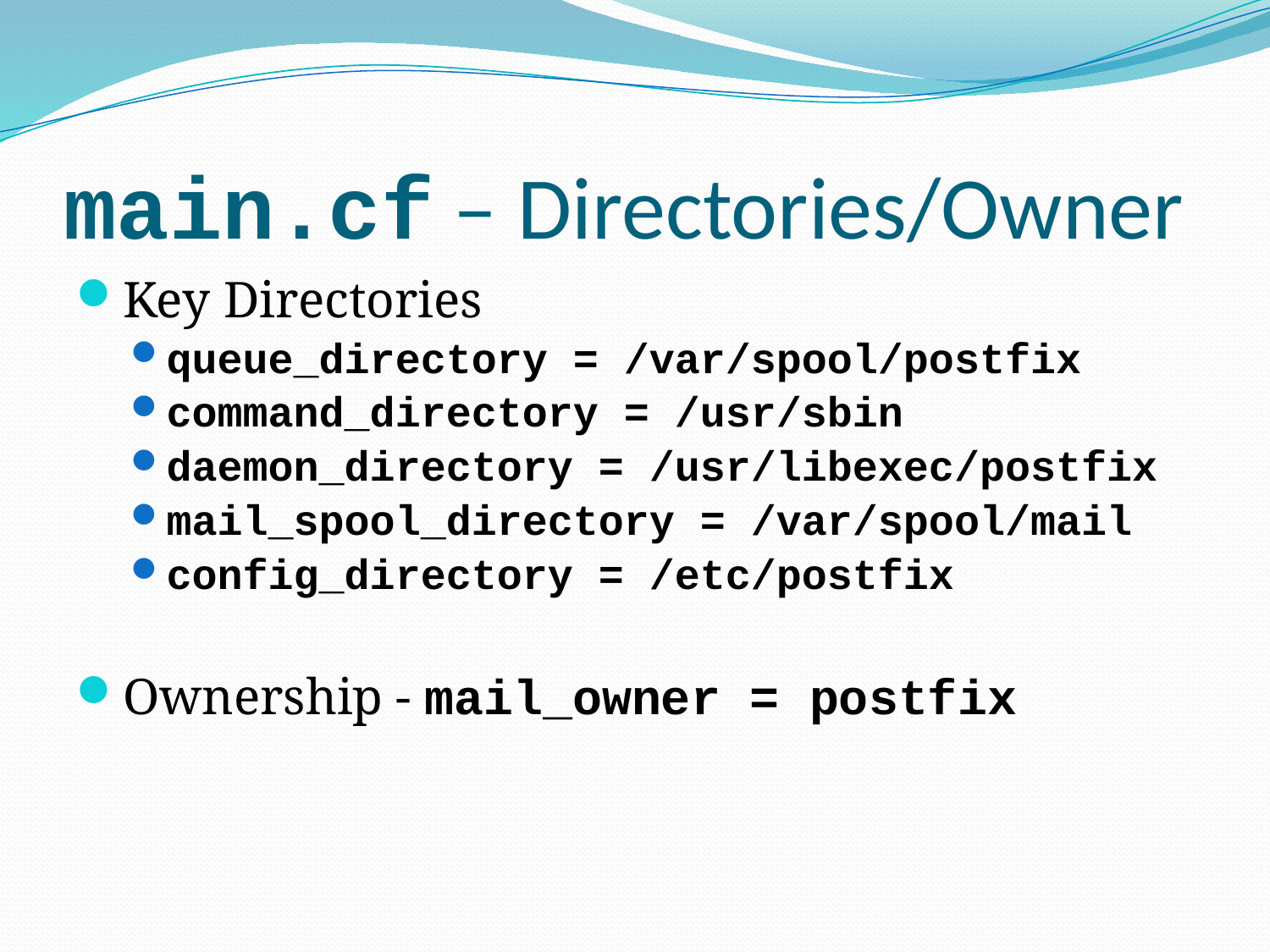

# main.cf – Directories/Owner
Key Directories
queue_directory = /var/spool/postfix
command_directory = /usr/sbin
daemon_directory = /usr/libexec/postfix
mail_spool_directory = /var/spool/mail
config_directory = /etc/postfix

Ownership - mail_owner = postfix